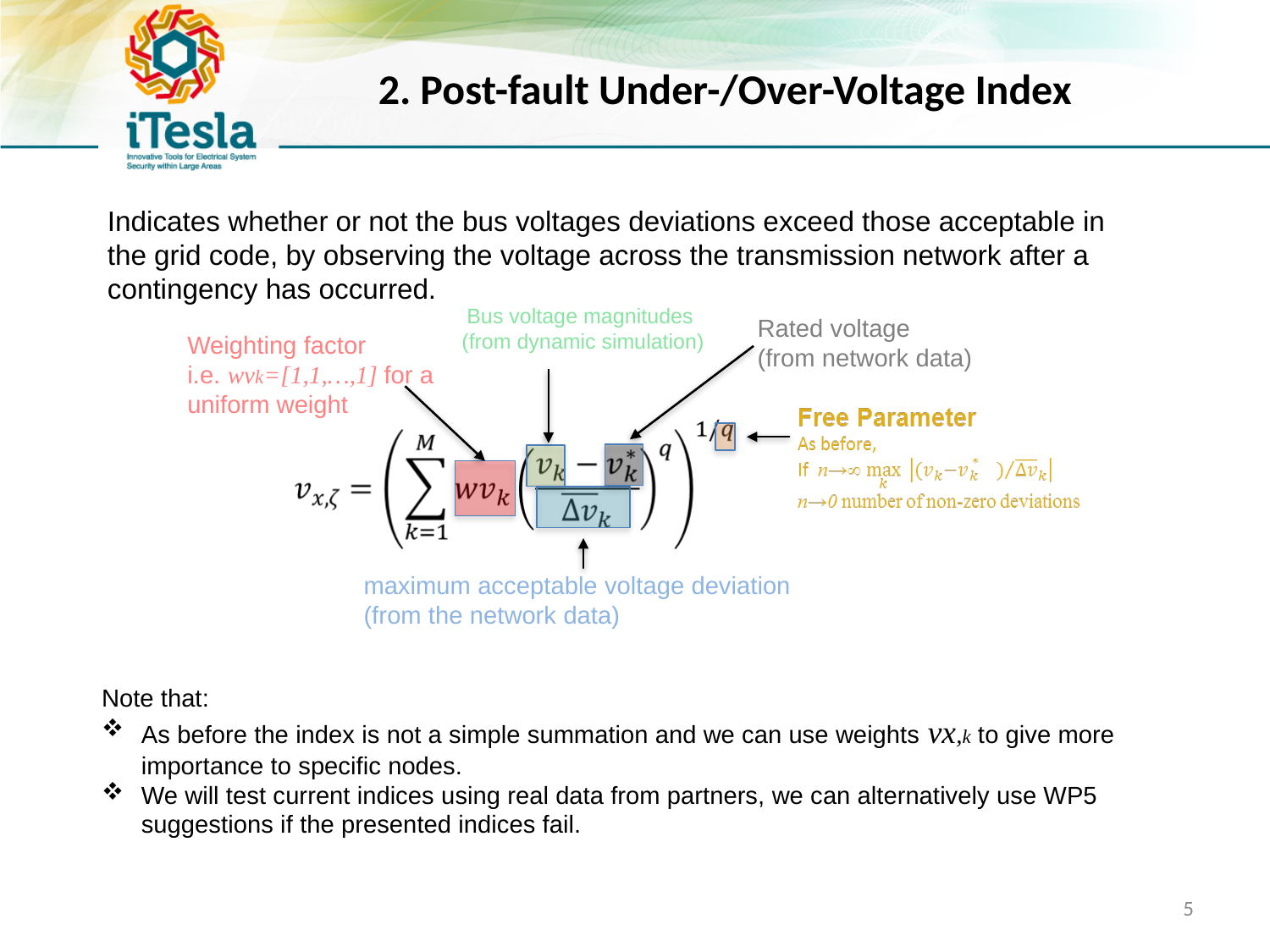

# 2. Post-fault Under-/Over-Voltage Index
Indicates whether or not the bus voltages deviations exceed those acceptable in the grid code, by observing the voltage across the transmission network after a contingency has occurred.
Bus voltage magnitudes
(from dynamic simulation)
Rated voltage
(from network data)
Weighting factor
i.e. wvk=[1,1,…,1] for a uniform weight

maximum acceptable voltage deviation (from the network data)
Note that:
As before the index is not a simple summation and we can use weights vx,k to give more importance to specific nodes.
We will test current indices using real data from partners, we can alternatively use WP5 suggestions if the presented indices fail.
5